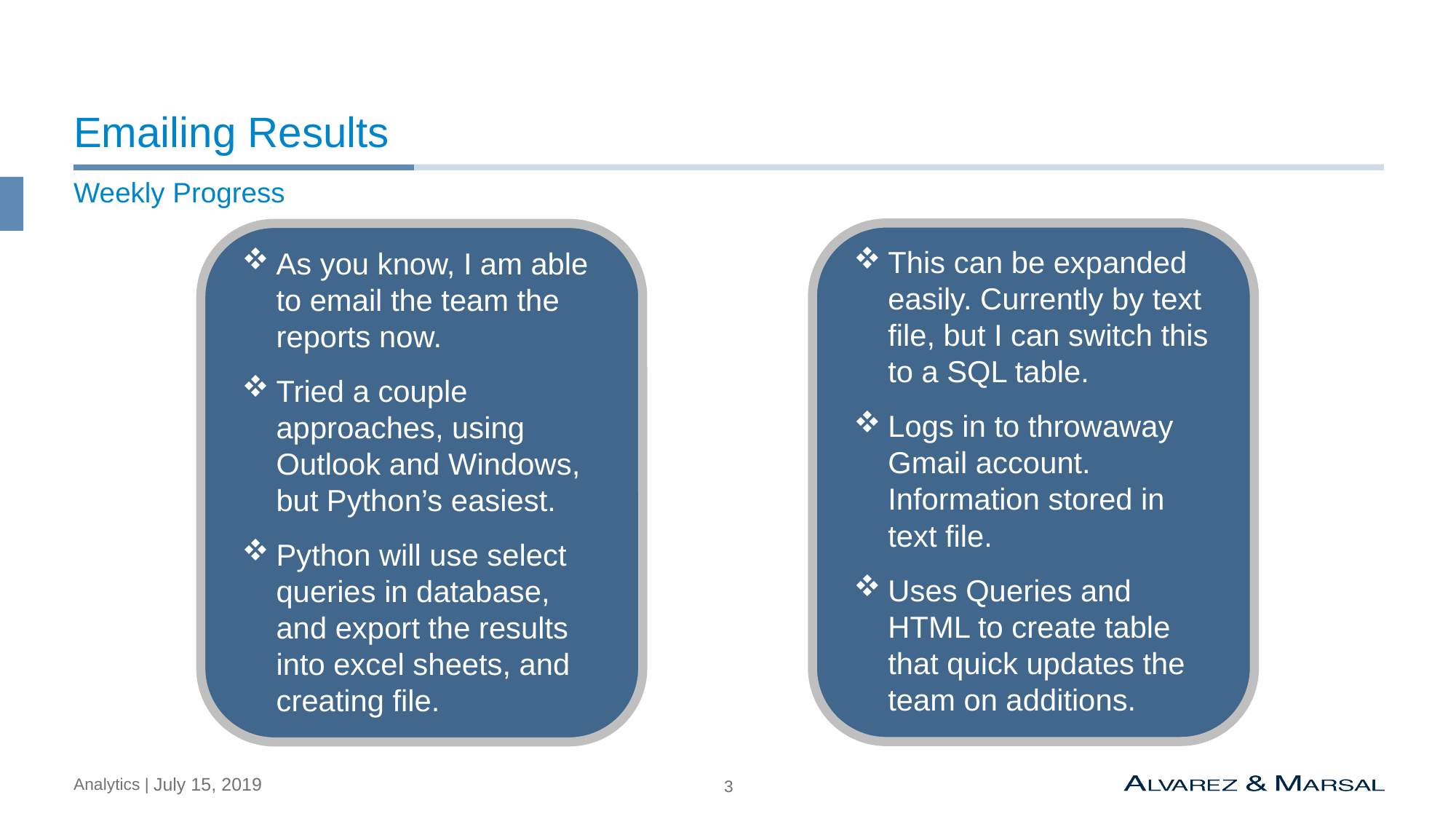

# Emailing Results
Weekly Progress

This can be expanded easily. Currently by text file, but I can switch this to a SQL table.

Logs in to throwaway Gmail account. Information stored in text file.

Uses Queries and HTML to create table that quick updates the team on additions.
As you know, I am able to email the team the reports now.

Tried a couple approaches, using Outlook and Windows, but Python’s easiest.

Python will use select queries in database, and export the results into excel sheets, and creating file.

July 15, 2019